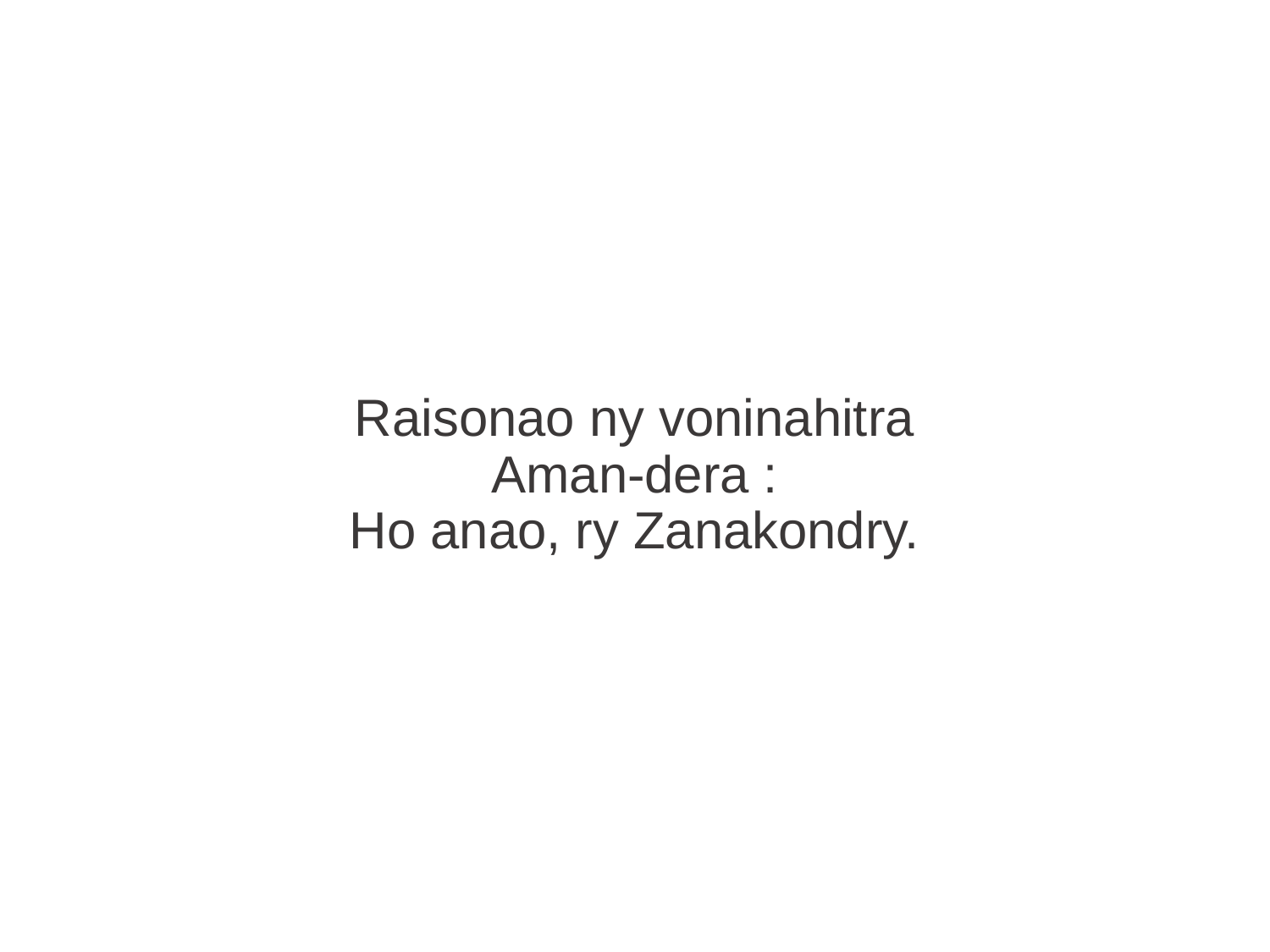

Raisonao ny voninahitra
Aman-dera :
Ho anao, ry Zanakondry.